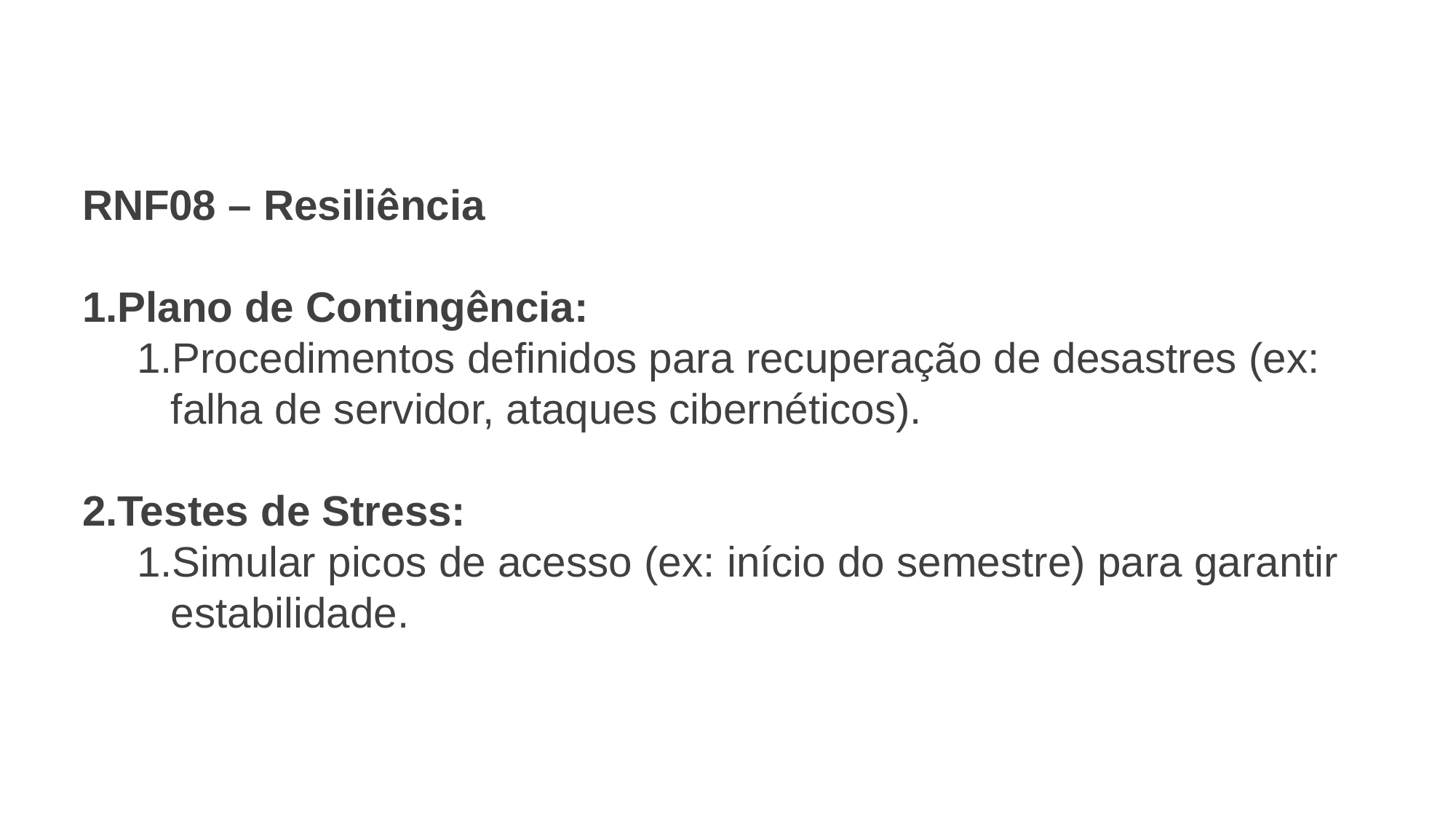

RNF08 – Resiliência

Plano de Contingência:
Procedimentos definidos para recuperação de desastres (ex: falha de servidor, ataques cibernéticos).

Testes de Stress:
Simular picos de acesso (ex: início do semestre) para garantir estabilidade.